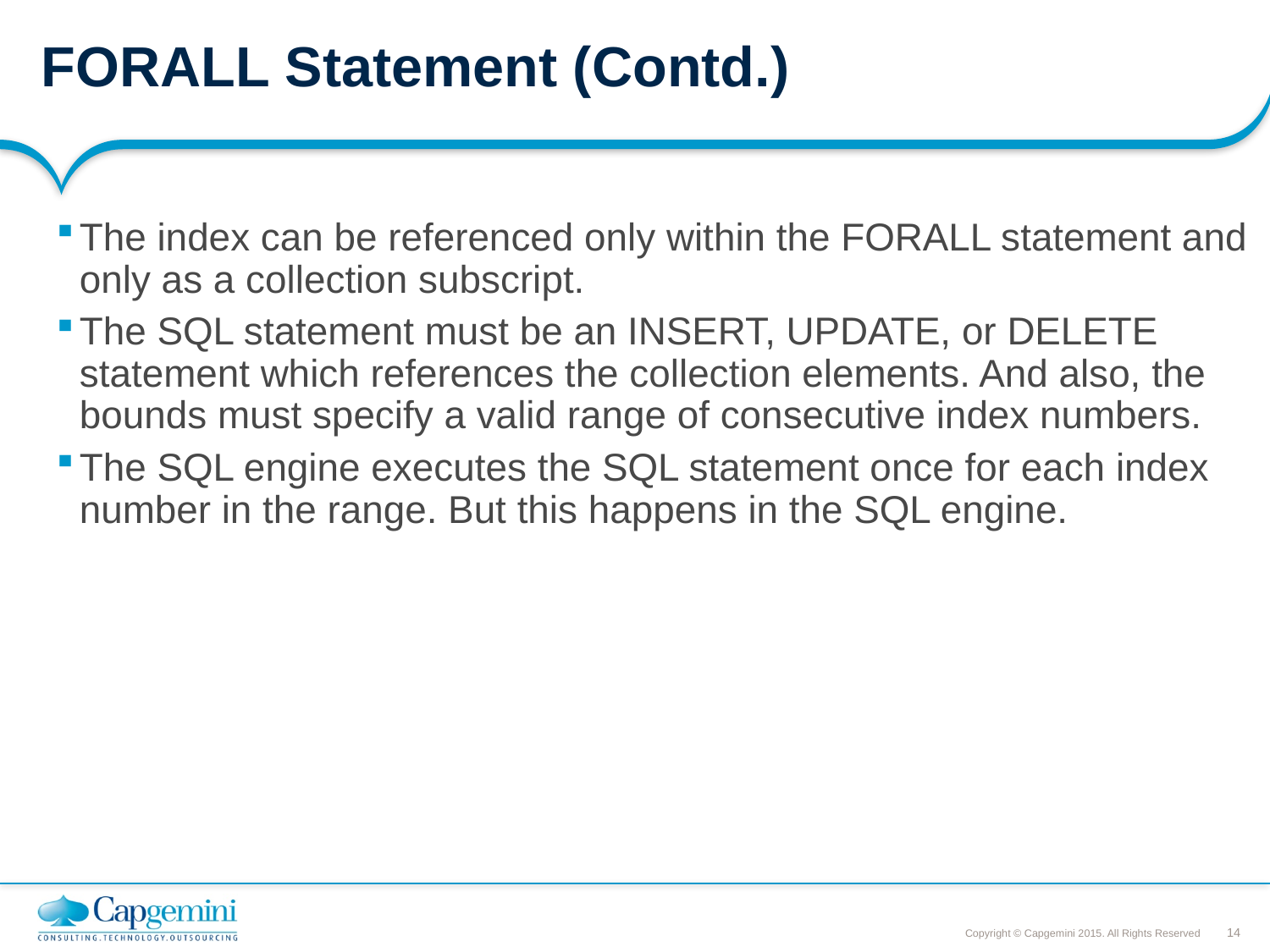

# FORALL Statement (Contd.)
The index can be referenced only within the FORALL statement and only as a collection subscript.
The SQL statement must be an INSERT, UPDATE, or DELETE statement which references the collection elements. And also, the bounds must specify a valid range of consecutive index numbers.
The SQL engine executes the SQL statement once for each index number in the range. But this happens in the SQL engine.